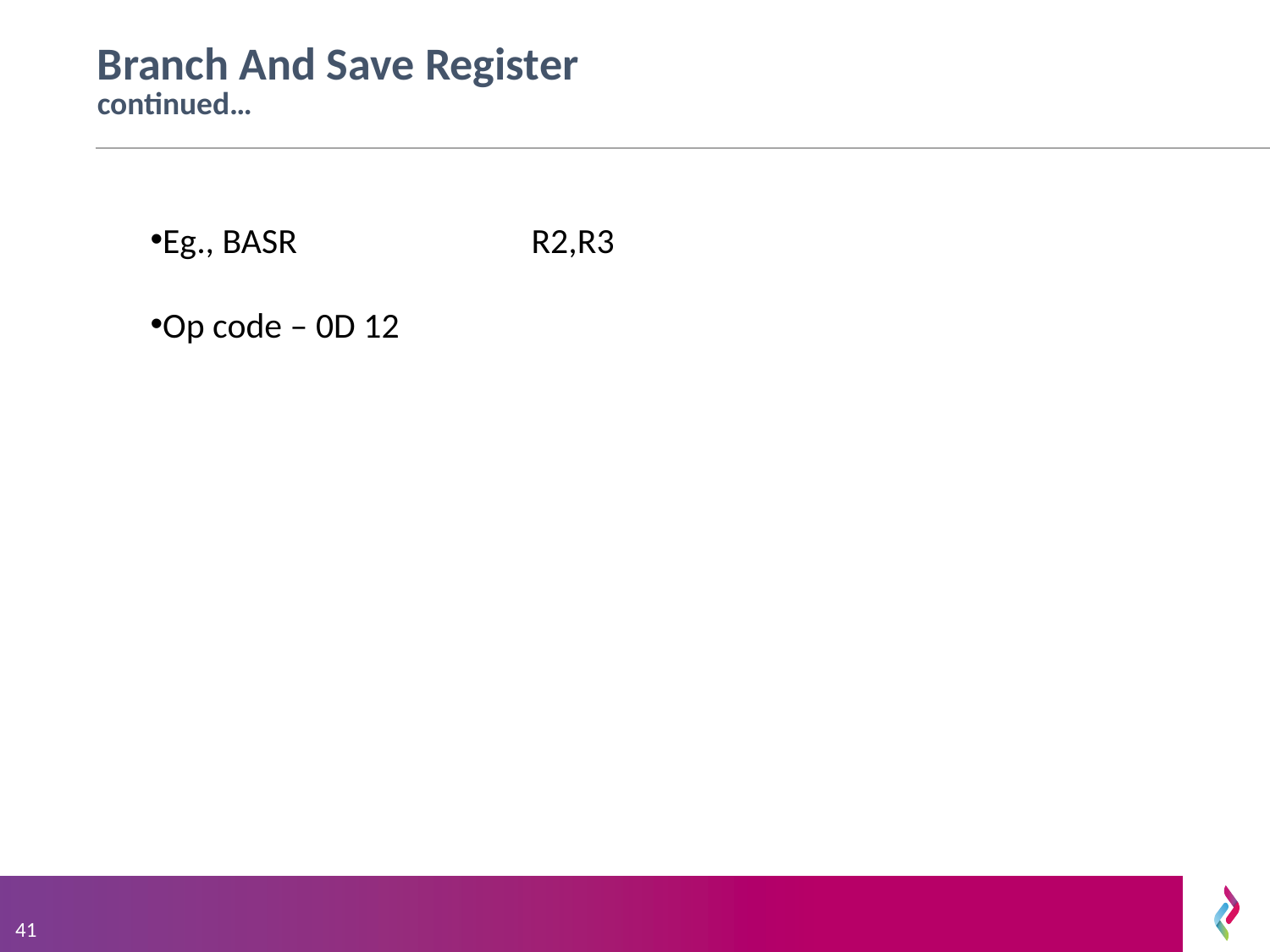

# Branch And Save Register 			continued…
Eg., BASR		R2,R3
Op code – 0D 12